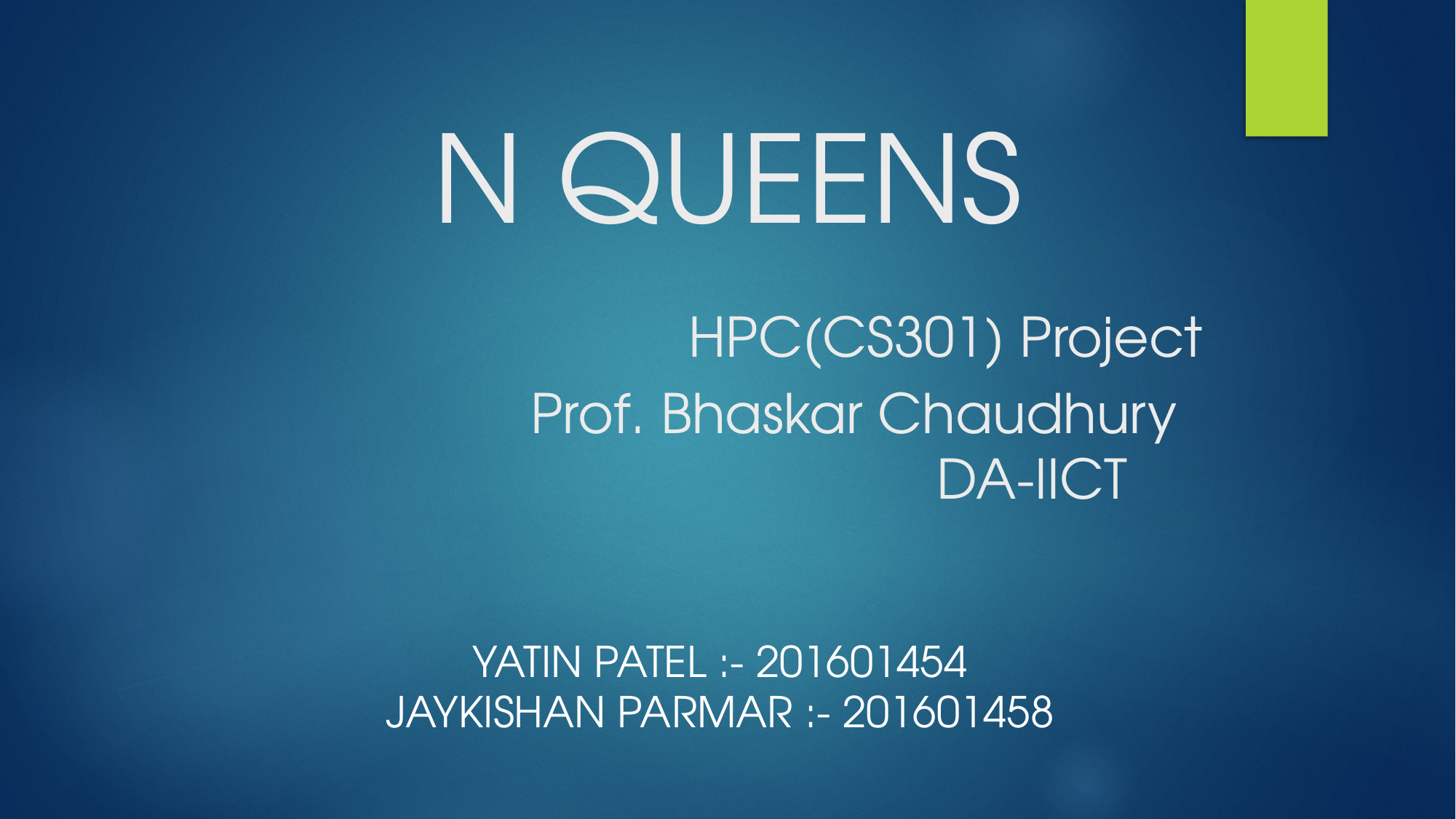

# N QUEENS HPC(CS301) Project Prof. Bhaskar Chaudhury DA-IICT
Yatin Patel :- 201601454
Jaykishan parmar :- 201601458